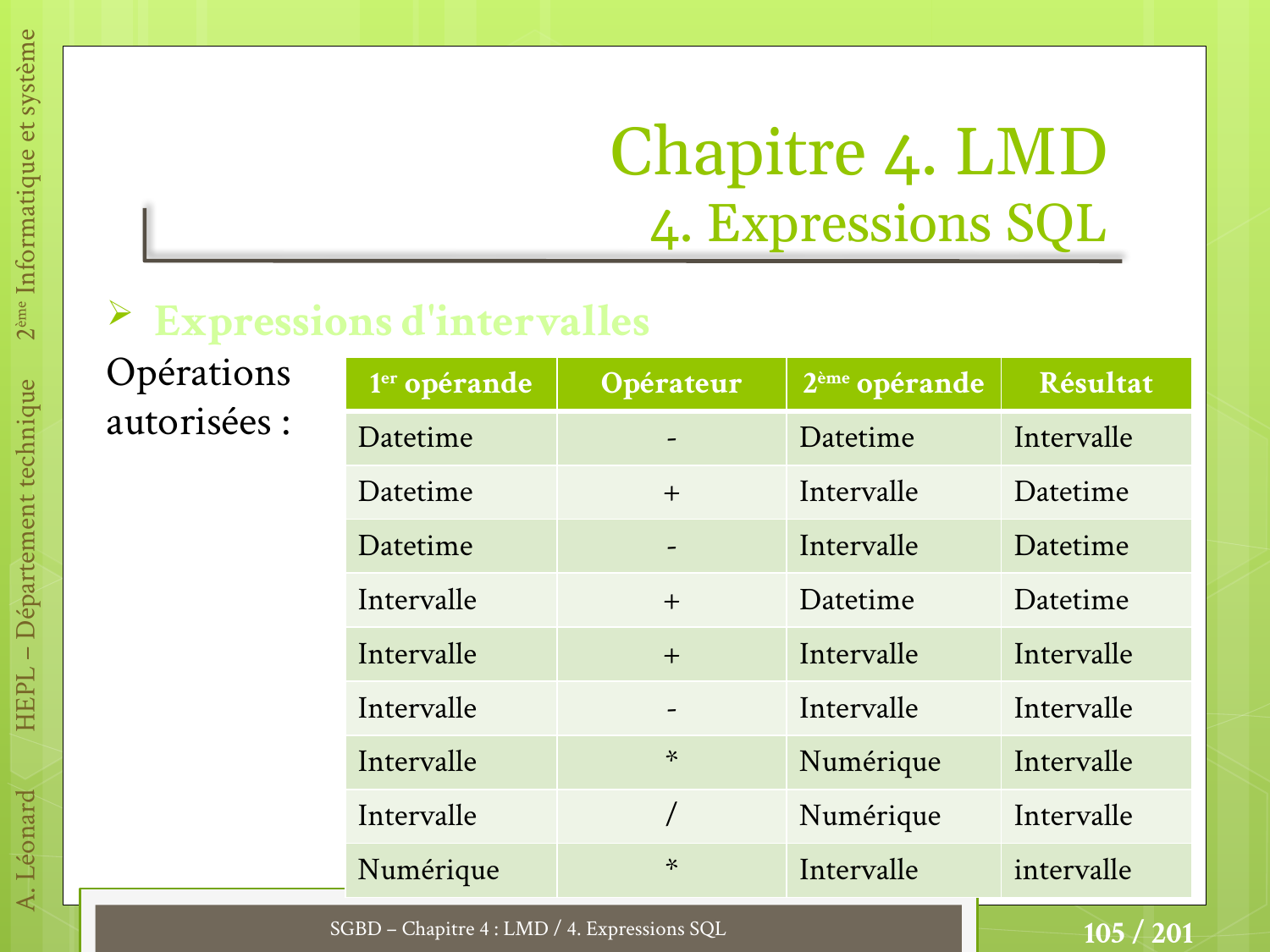

# Chapitre 4. LMD 4. Expressions SQL
Expressions d'intervalles
Opérations
autorisées :

| 1er opérande | Opérateur | 2ème opérande | Résultat |
| --- | --- | --- | --- |
| Datetime | - | Datetime | Intervalle |
| Datetime | + | Intervalle | Datetime |
| Datetime | - | Intervalle | Datetime |
| Intervalle | + | Datetime | Datetime |
| Intervalle | + | Intervalle | Intervalle |
| Intervalle | - | Intervalle | Intervalle |
| Intervalle | \* | Numérique | Intervalle |
| Intervalle | / | Numérique | Intervalle |
| Numérique | \* | Intervalle | intervalle |
SGBD – Chapitre 4 : LMD / 4. Expressions SQL